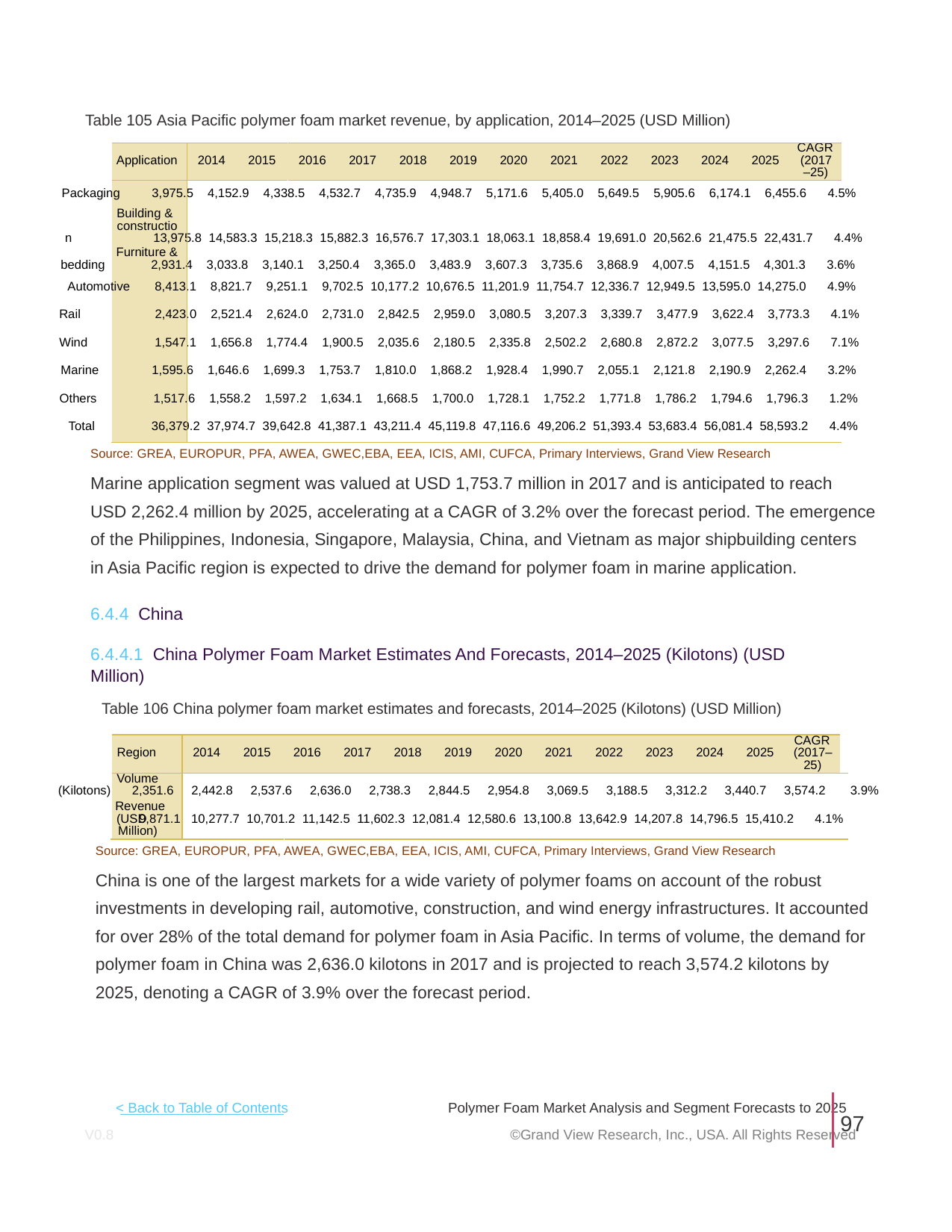

Table 105 Asia Pacific polymer foam market revenue, by application, 2014–2025 (USD Million)
CAGR

Application
2014
2015
2016
2017
2018
2019
2020
2021
2022
2023
2024
2025
(2017

–25)

Packaging         3,975.5    4,152.9    4,338.5    4,532.7    4,735.9    4,948.7    5,171.6    5,405.0    5,649.5    5,905.6    6,174.1    6,455.6      4.5%

Building &

constructio

n                       13,975.8  14,583.3  15,218.3  15,882.3  16,576.7  17,303.1  18,063.1  18,858.4  19,691.0  20,562.6  21,475.5  22,431.7      4.4%

Furniture &

bedding             2,931.4    3,033.8    3,140.1    3,250.4    3,365.0    3,483.9    3,607.3    3,735.6    3,868.9    4,007.5    4,151.5    4,301.3      3.6%

Automotive       8,413.1    8,821.7    9,251.1    9,702.5  10,177.2  10,676.5  11,201.9  11,754.7  12,336.7  12,949.5  13,595.0  14,275.0      4.9%

Rail                     2,423.0    2,521.4    2,624.0    2,731.0    2,842.5    2,959.0    3,080.5    3,207.3    3,339.7    3,477.9    3,622.4    3,773.3      4.1%

Wind                   1,547.1    1,656.8    1,774.4    1,900.5    2,035.6    2,180.5    2,335.8    2,502.2    2,680.8    2,872.2    3,077.5    3,297.6      7.1%

Marine               1,595.6    1,646.6    1,699.3    1,753.7    1,810.0    1,868.2    1,928.4    1,990.7    2,055.1    2,121.8    2,190.9    2,262.4      3.2%

Others                1,517.6    1,558.2    1,597.2    1,634.1    1,668.5    1,700.0    1,728.1    1,752.2    1,771.8    1,786.2    1,794.6    1,796.3      1.2%

Total                36,379.2  37,974.7  39,642.8  41,387.1  43,211.4  45,119.8  47,116.6  49,206.2  51,393.4  53,683.4  56,081.4  58,593.2      4.4%

Source: GREA, EUROPUR, PFA, AWEA, GWEC,EBA, EEA, ICIS, AMI, CUFCA, Primary Interviews, Grand View Research
Marine application segment was valued at USD 1,753.7 million in 2017 and is anticipated to reach
USD 2,262.4 million by 2025, accelerating at a CAGR of 3.2% over the forecast period. The emergence
of the Philippines, Indonesia, Singapore, Malaysia, China, and Vietnam as major shipbuilding centers
in Asia Pacific region is expected to drive the demand for polymer foam in marine application.
6.4.4  China
6.4.4.1  China Polymer Foam Market Estimates And Forecasts, 2014–2025 (Kilotons) (USD
Million)
Table 106 China polymer foam market estimates and forecasts, 2014–2025 (Kilotons) (USD Million)

CAGR

Region
2014
2015
2016
2017
2018
2019
2020
2021
2022
2023
2024
2025
(2017–

25)

Volume

(Kilotons)      2,351.6     2,442.8     2,537.6     2,636.0     2,738.3     2,844.5     2,954.8     3,069.5     3,188.5     3,312.2     3,440.7     3,574.2       3.9%

Revenue

(USD
9,871.1   10,277.7  10,701.2  11,142.5  11,602.3  12,081.4  12,580.6  13,100.8  13,642.9  14,207.8  14,796.5  15,410.2      4.1%

Million)

Source: GREA, EUROPUR, PFA, AWEA, GWEC,EBA, EEA, ICIS, AMI, CUFCA, Primary Interviews, Grand View Research
China is one of the largest markets for a wide variety of polymer foams on account of the robust
investments in developing rail, automotive, construction, and wind energy infrastructures. It accounted
for over 28% of the total demand for polymer foam in Asia Pacific. In terms of volume, the demand for
polymer foam in China was 2,636.0 kilotons in 2017 and is projected to reach 3,574.2 kilotons by
2025, denoting a CAGR of 3.9% over the forecast period.

< Back to Table of Contents
Polymer Foam Market Analysis and Segment Forecasts to 2025
97

V0.8                                                                                                     ©Grand View Research, Inc., USA. All Rights Reserved